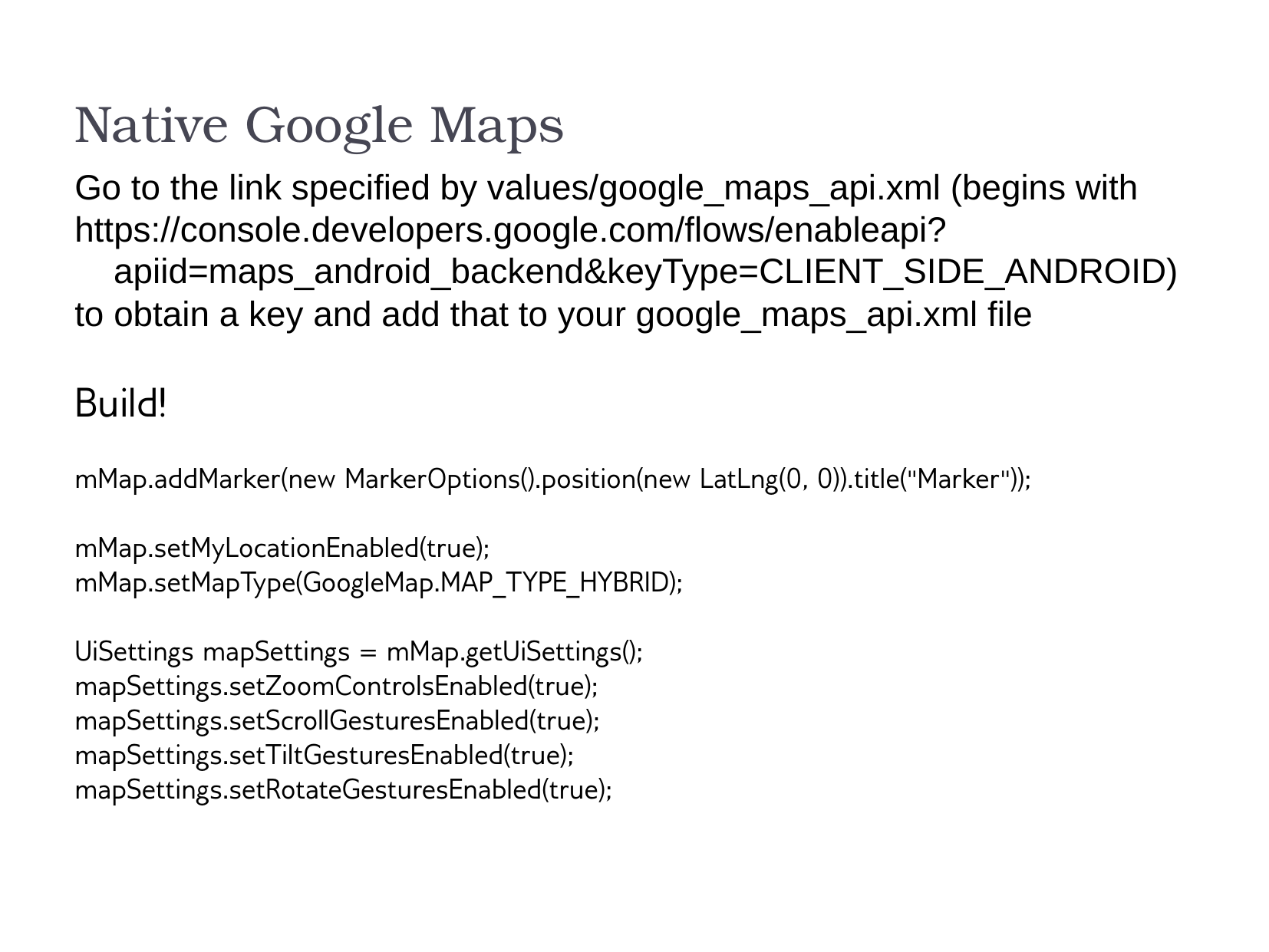

Native Google Maps
Go to the link specified by values/google_maps_api.xml (begins with https://console.developers.google.com/flows/enableapi?
    apiid=maps_android_backend&keyType=CLIENT_SIDE_ANDROID)
to obtain a key and add that to your google_maps_api.xml file

Build!

mMap.addMarker(new MarkerOptions().position(new LatLng(0, 0)).title("Marker"));

mMap.setMyLocationEnabled(true);
mMap.setMapType(GoogleMap.MAP_TYPE_HYBRID);

UiSettings mapSettings = mMap.getUiSettings();
mapSettings.setZoomControlsEnabled(true);
mapSettings.setScrollGesturesEnabled(true);
mapSettings.setTiltGesturesEnabled(true);
mapSettings.setRotateGesturesEnabled(true);